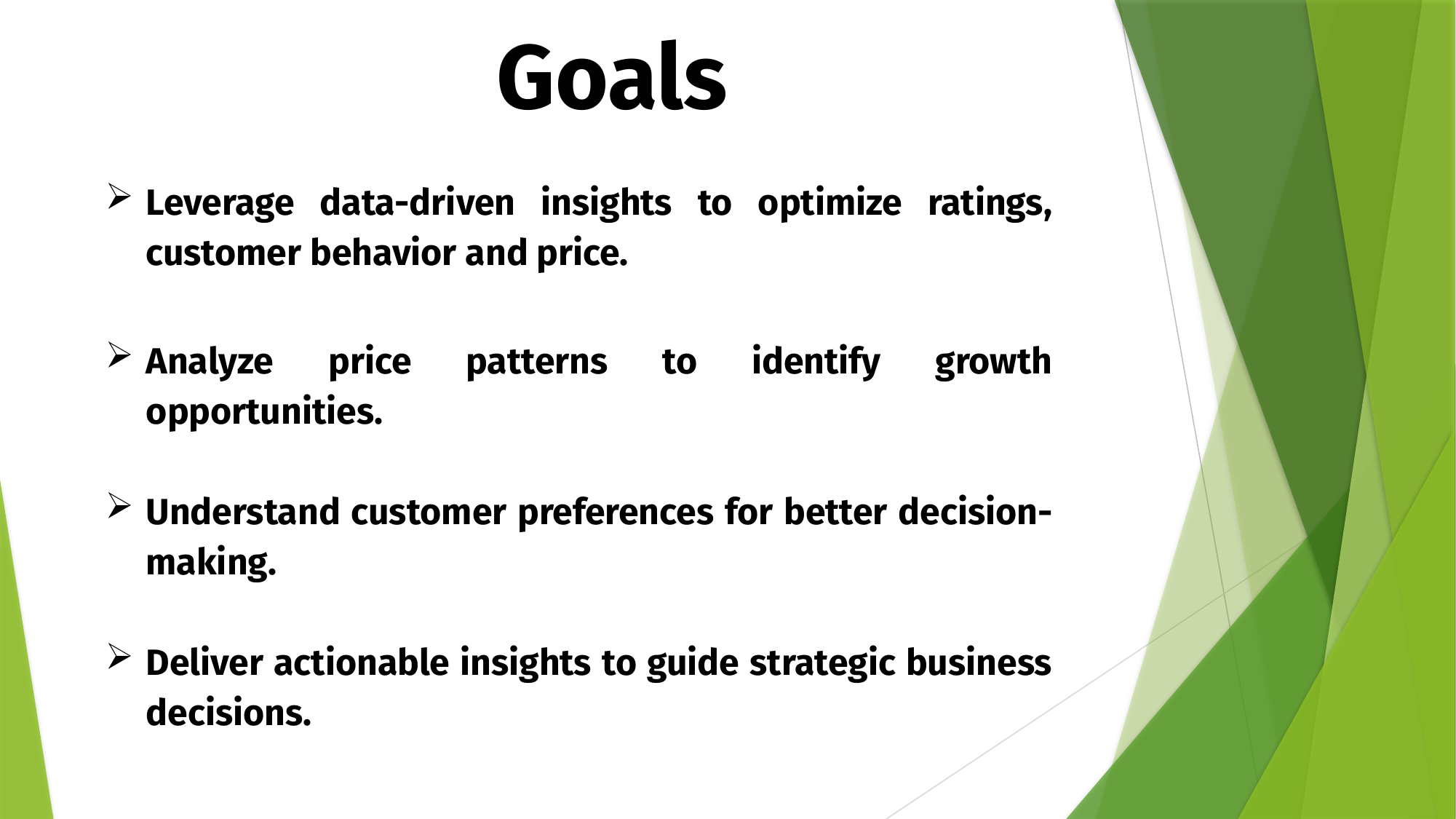

Goals
Leverage data-driven insights to optimize ratings, customer behavior and price.

Analyze price patterns to identify growth opportunities.

Understand customer preferences for better decision-making.

Deliver actionable insights to guide strategic business decisions.